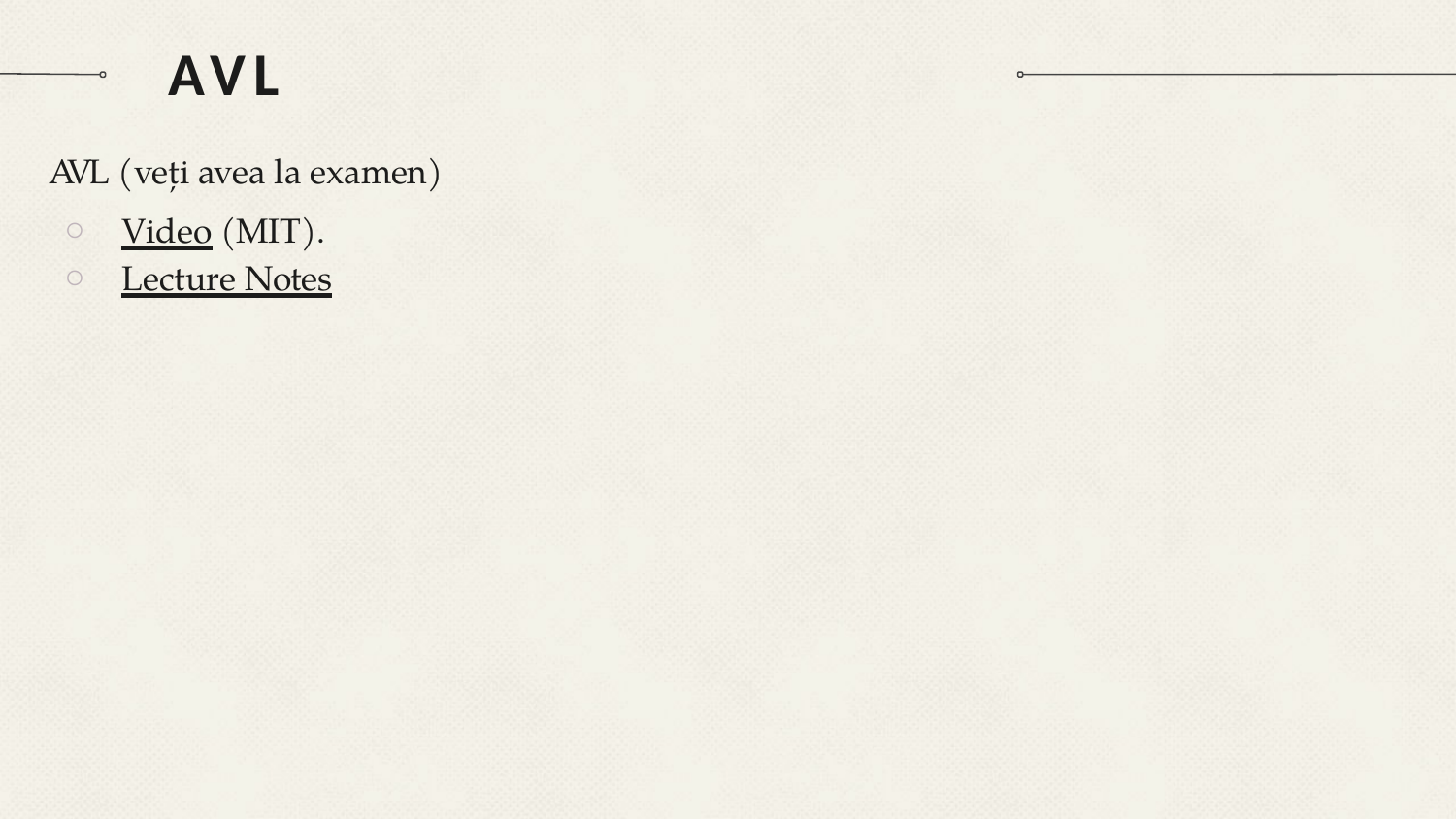

# AVL
AVL (veți avea la examen)
Video (MIT).
Lecture Notes